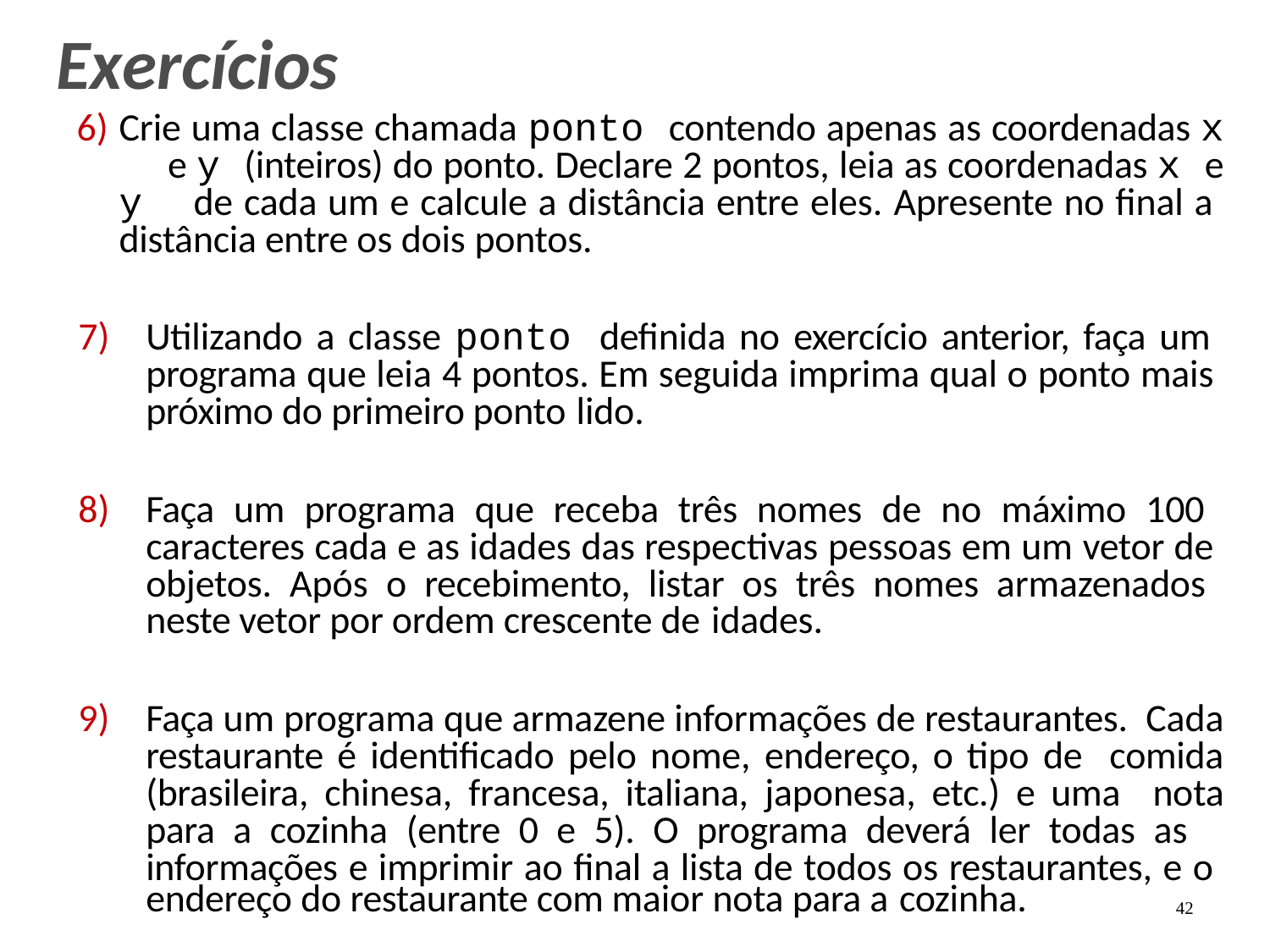

# Exercícios
Crie uma classe chamada ponto contendo apenas as coordenadas x   e y (inteiros) do ponto. Declare 2 pontos, leia as coordenadas x e y  de cada um e calcule a distância entre eles. Apresente no final a  distância entre os dois pontos.

Utilizando a classe ponto definida no exercício anterior, faça um  programa que leia 4 pontos. Em seguida imprima qual o ponto mais  próximo do primeiro ponto lido.

Faça um programa que receba três nomes de no máximo 100  caracteres cada e as idades das respectivas pessoas em um vetor de  objetos. Após o recebimento, listar os três nomes armazenados  neste vetor por ordem crescente de idades.

Faça um programa que armazene informações de restaurantes.  Cada restaurante é identificado pelo nome, endereço, o tipo de  comida (brasileira, chinesa, francesa, italiana, japonesa, etc.) e uma  nota para a cozinha (entre 0 e 5). O programa deverá ler todas as   informações e imprimir ao final a lista de todos os restaurantes, e o
endereço do restaurante com maior nota para a cozinha.
42